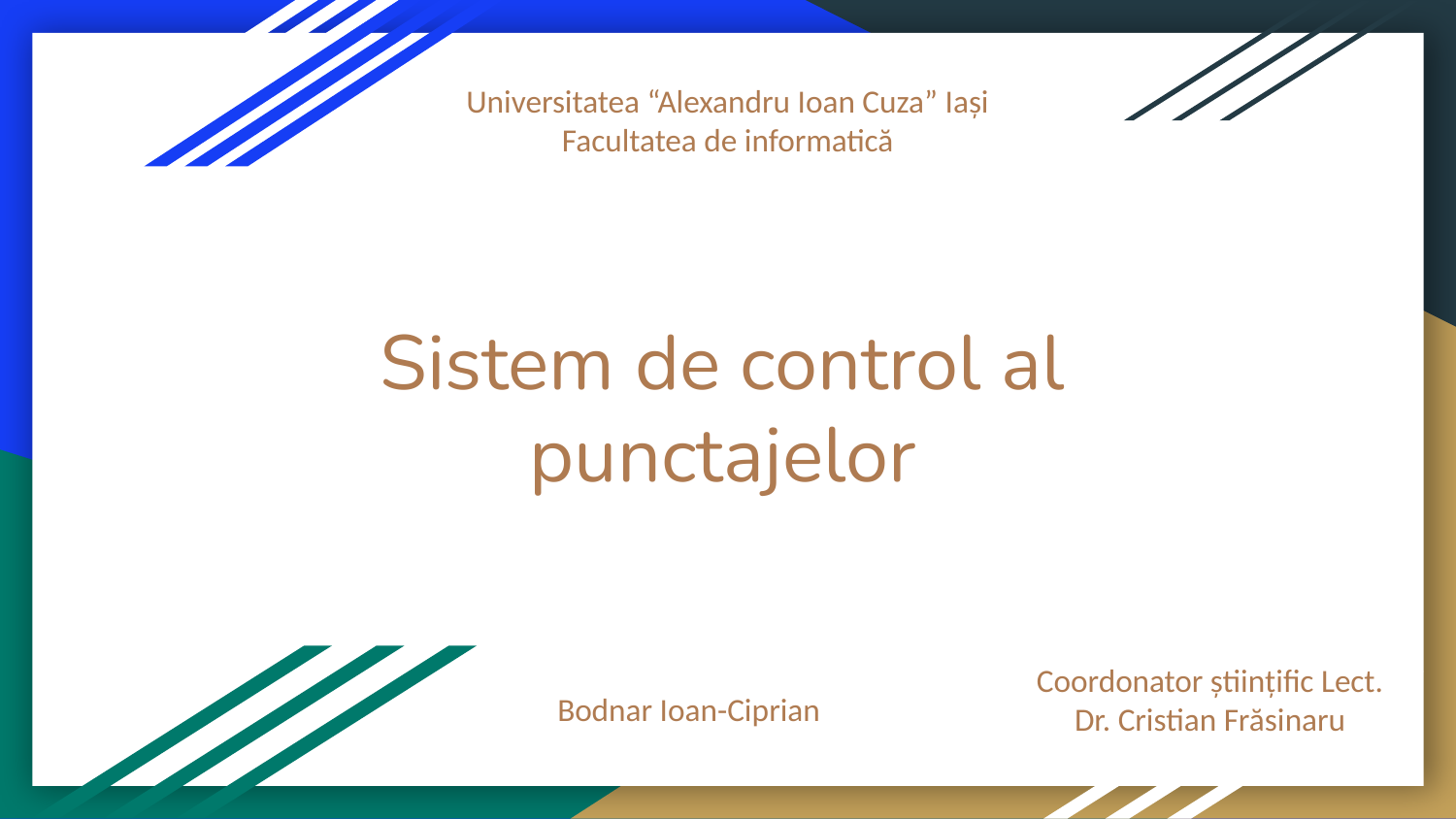

Universitatea “Alexandru Ioan Cuza” Iași
Facultatea de informatică
# Sistem de control al punctajelor
Coordonator științific Lect. Dr. Cristian Frăsinaru

Bodnar Ioan-Ciprian